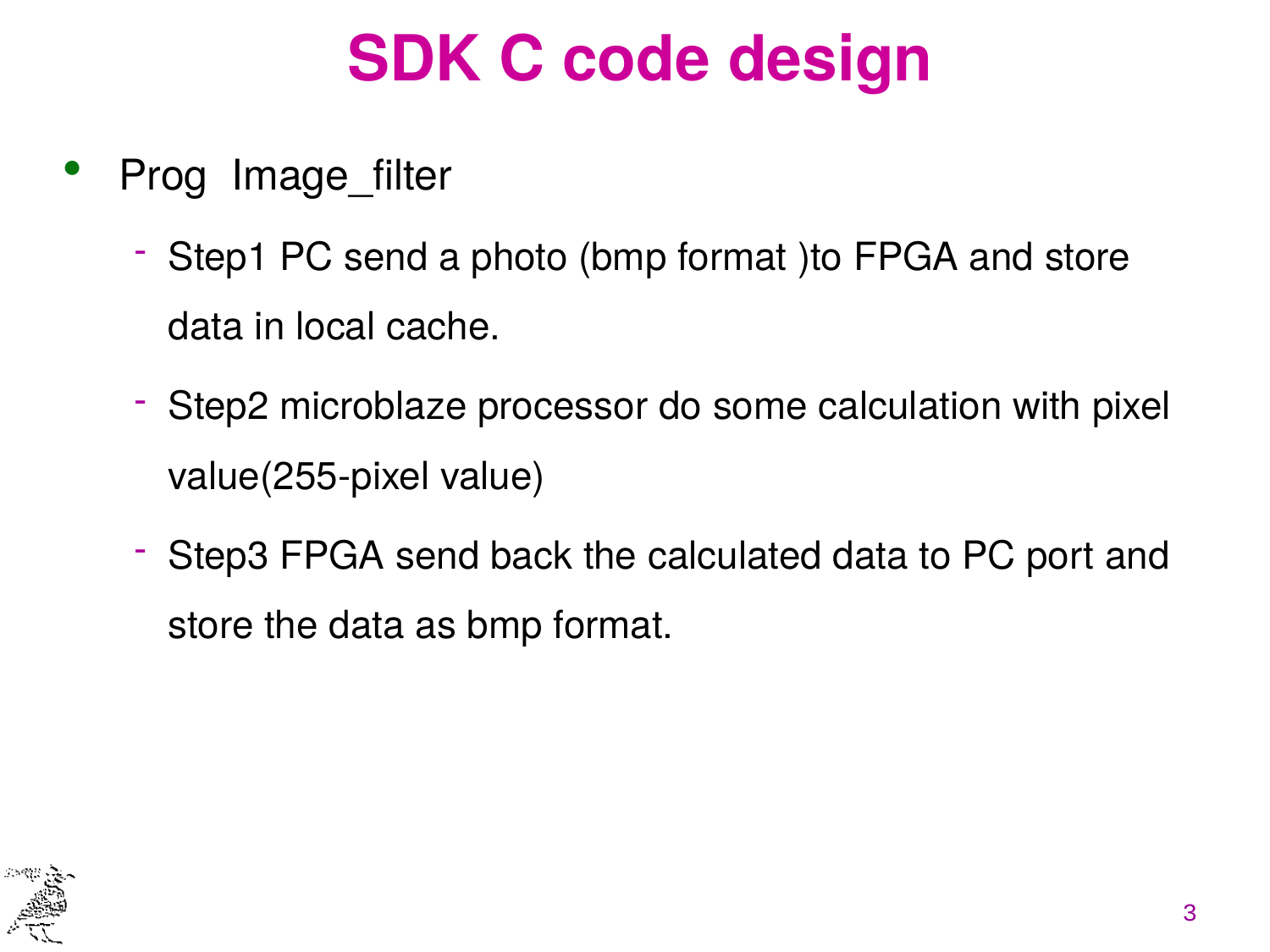

# SDK C code design
Prog  Image_filter
Step1 PC send a photo (bmp format )to FPGA and store data in local cache.
Step2 microblaze processor do some calculation with pixel value(255-pixel value)
Step3 FPGA send back the calculated data to PC port and store the data as bmp format.

3